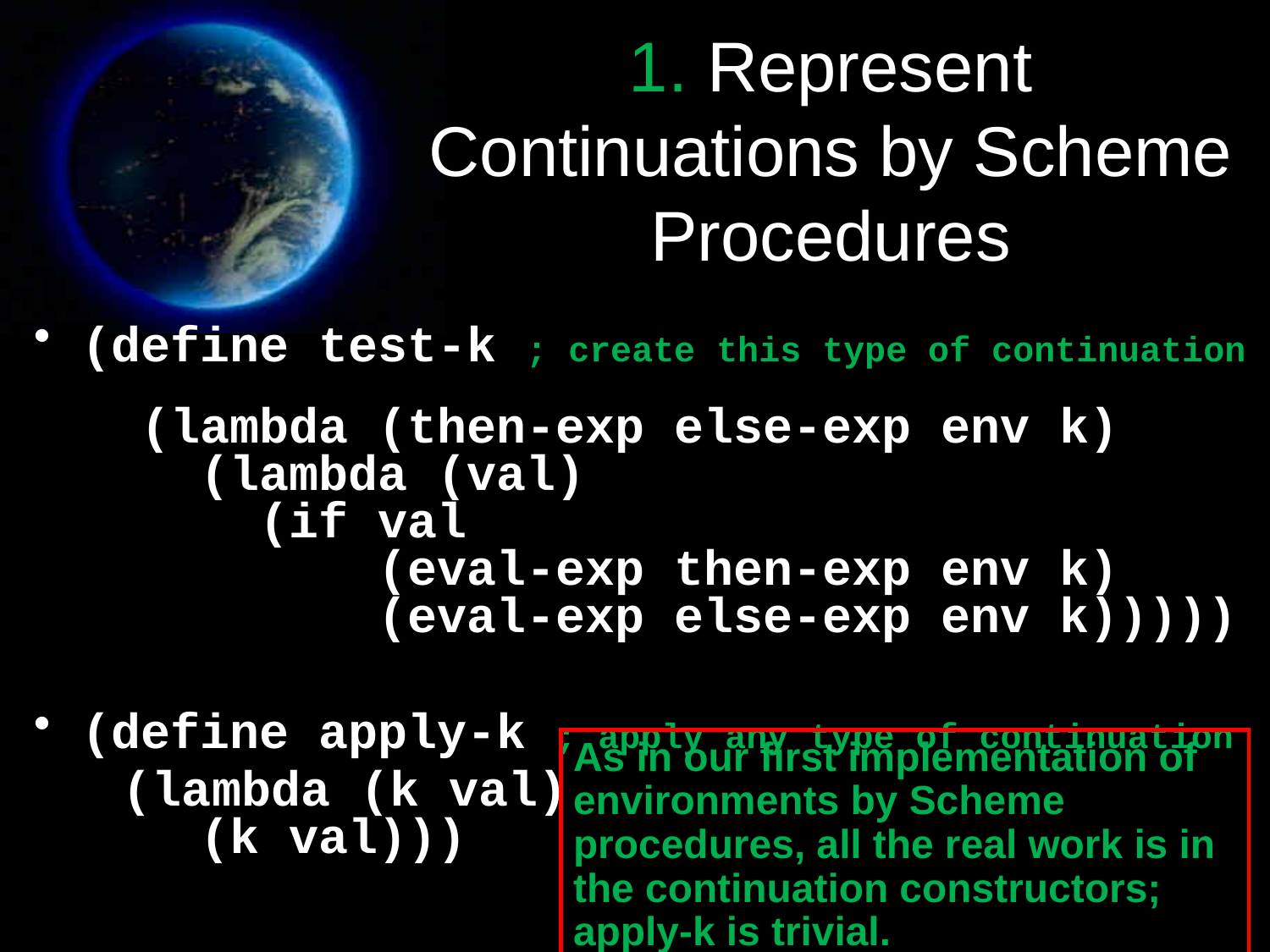

# 1. Represent Continuations by Scheme Procedures
(define test-k ; create this type of continuation
  (lambda (then-exp else-exp env k)
    (lambda (val)
      (if val
          (eval-exp then-exp env k)
          (eval-exp else-exp env k)))))
(define apply-k ; apply any type of continuation
   (lambda (k val)
    (k val)))

As in our first implementation of environments by Scheme procedures, all the real work is in the continuation constructors; apply-k is trivial.